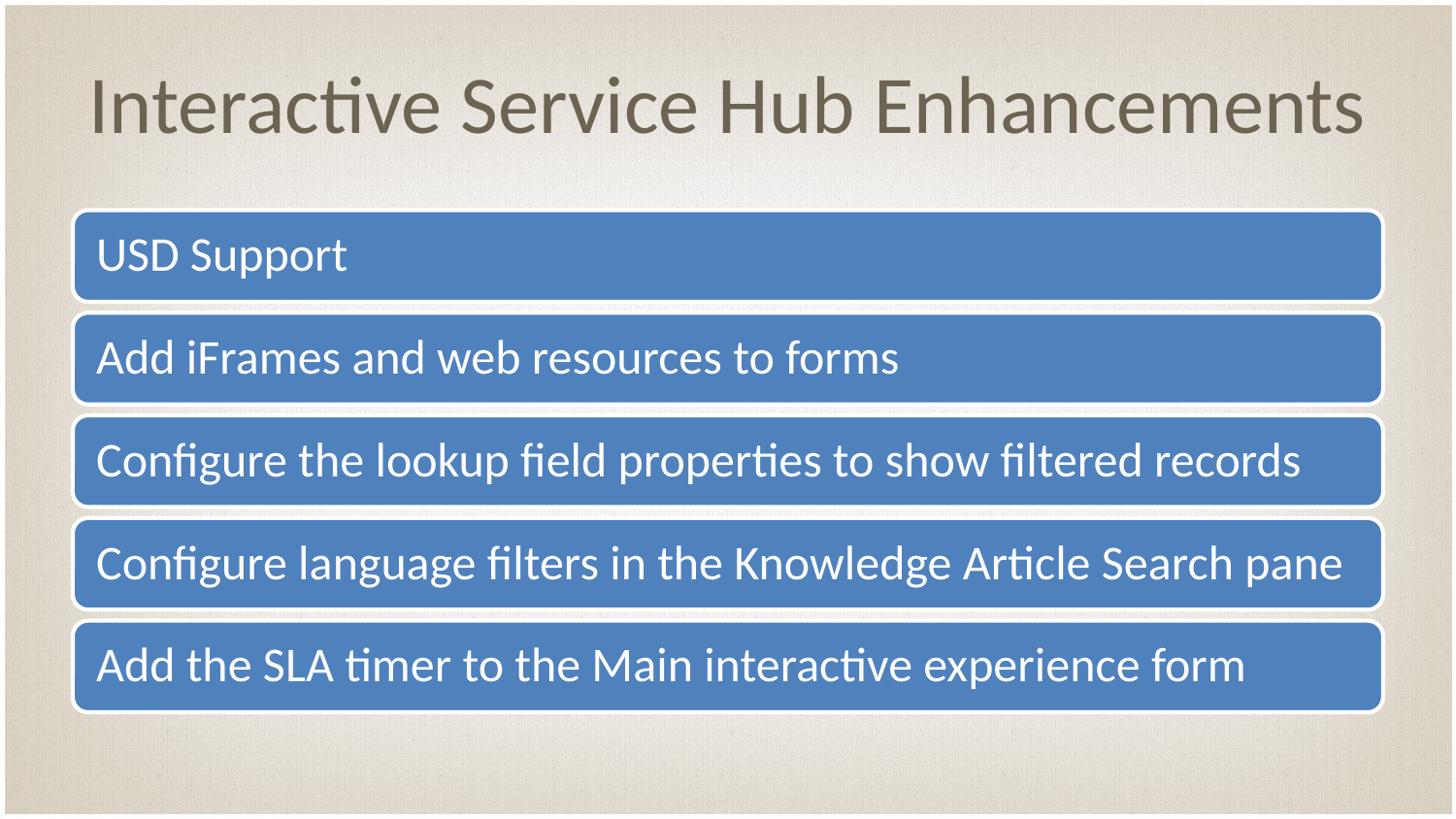

# Interactive Service Hub Enhancements
USD Support
Add iFrames and web resources to forms
Configure the lookup field properties to show filtered records
Configure language filters in the Knowledge Article Search pane
Add the SLA timer to the Main interactive experience form